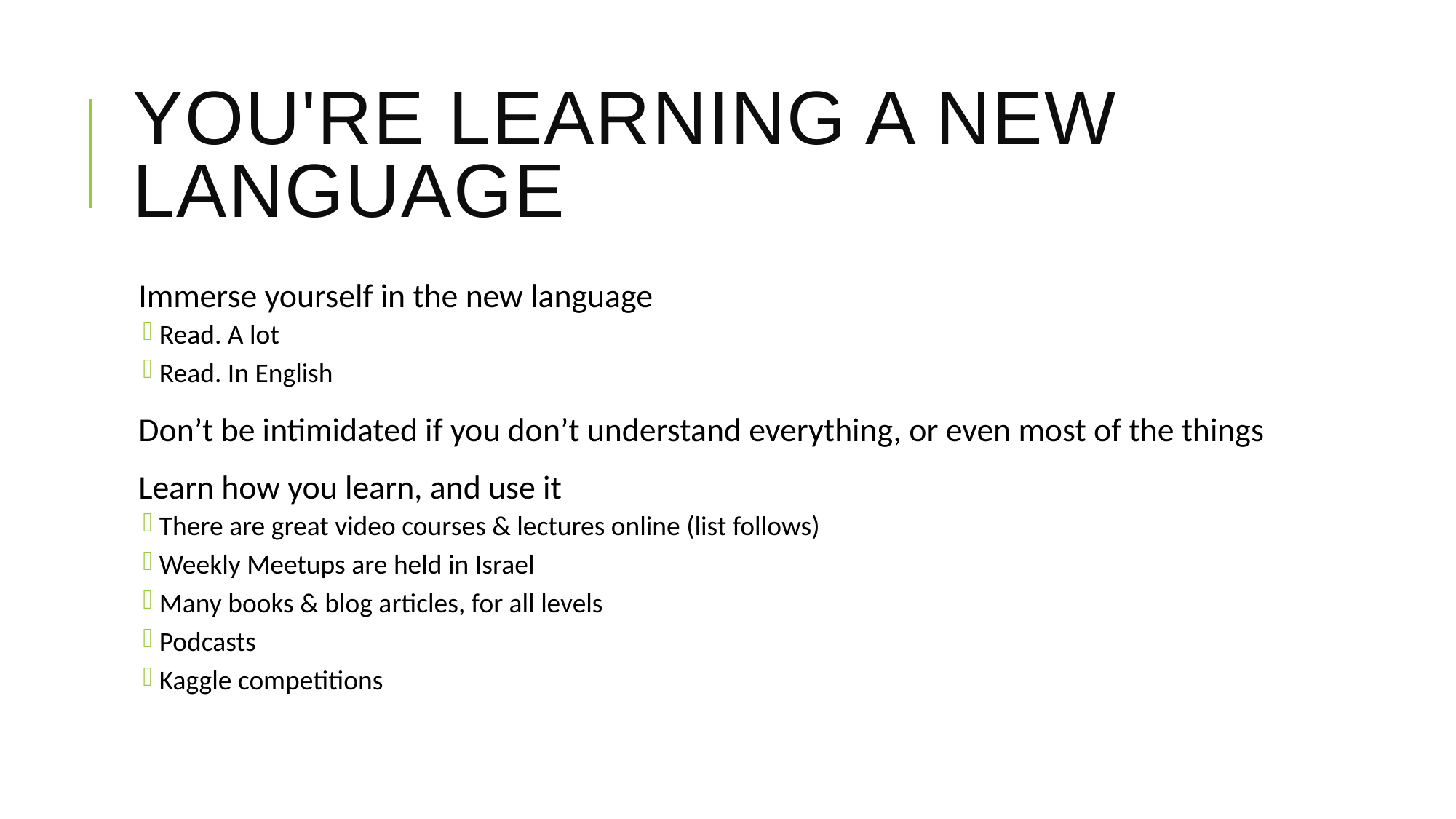

# You're Learning a New Language
Immerse yourself in the new language
Read. A lot
Read. In English
Don’t be intimidated if you don’t understand everything, or even most of the things
Learn how you learn, and use it
There are great video courses & lectures online (list follows)
Weekly Meetups are held in Israel
Many books & blog articles, for all levels
Podcasts
Kaggle competitions